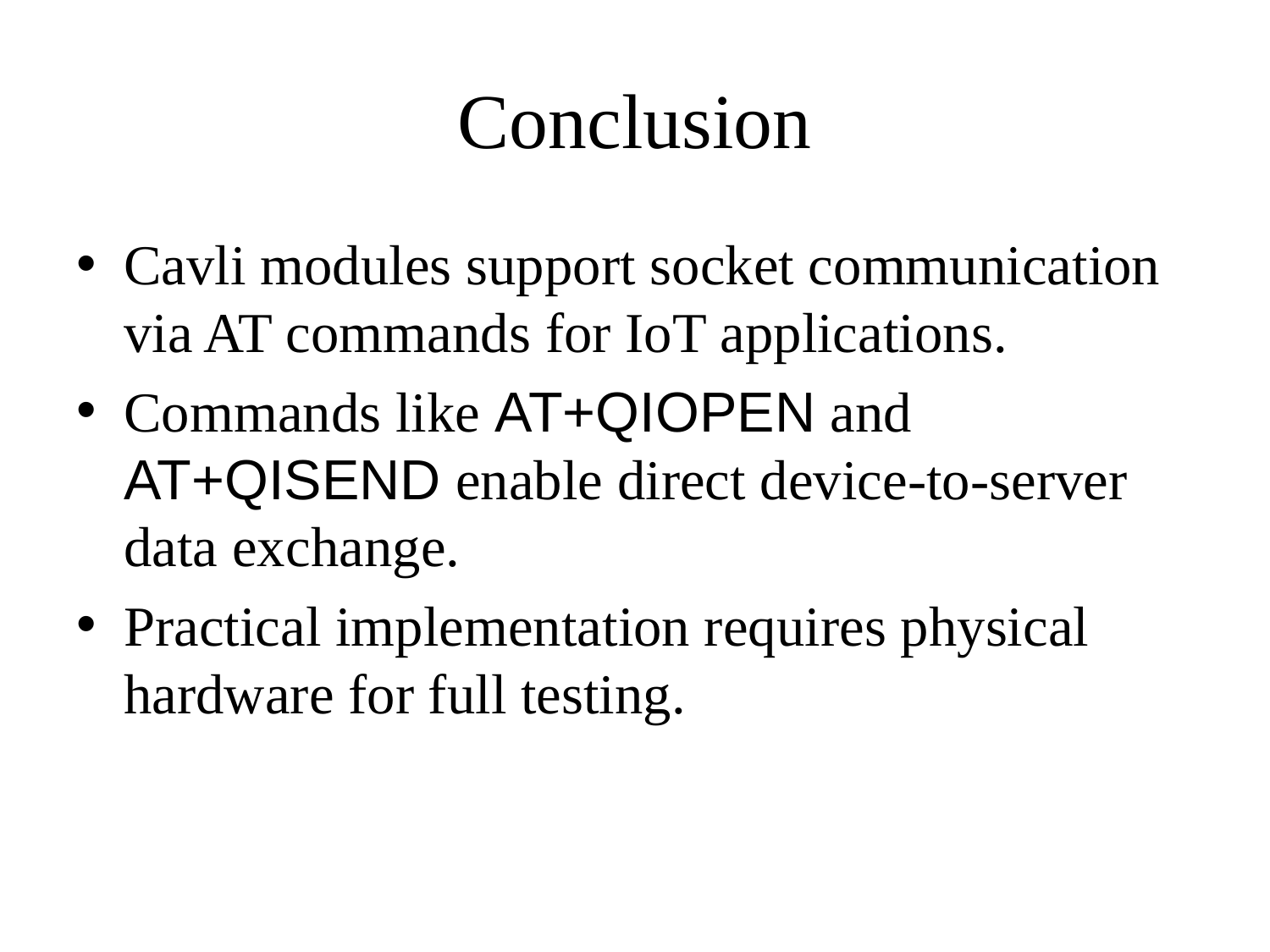

# Conclusion
Cavli modules support socket communication via AT commands for IoT applications.
Commands like AT+QIOPEN and AT+QISEND enable direct device-to-server data exchange.
Practical implementation requires physical hardware for full testing.